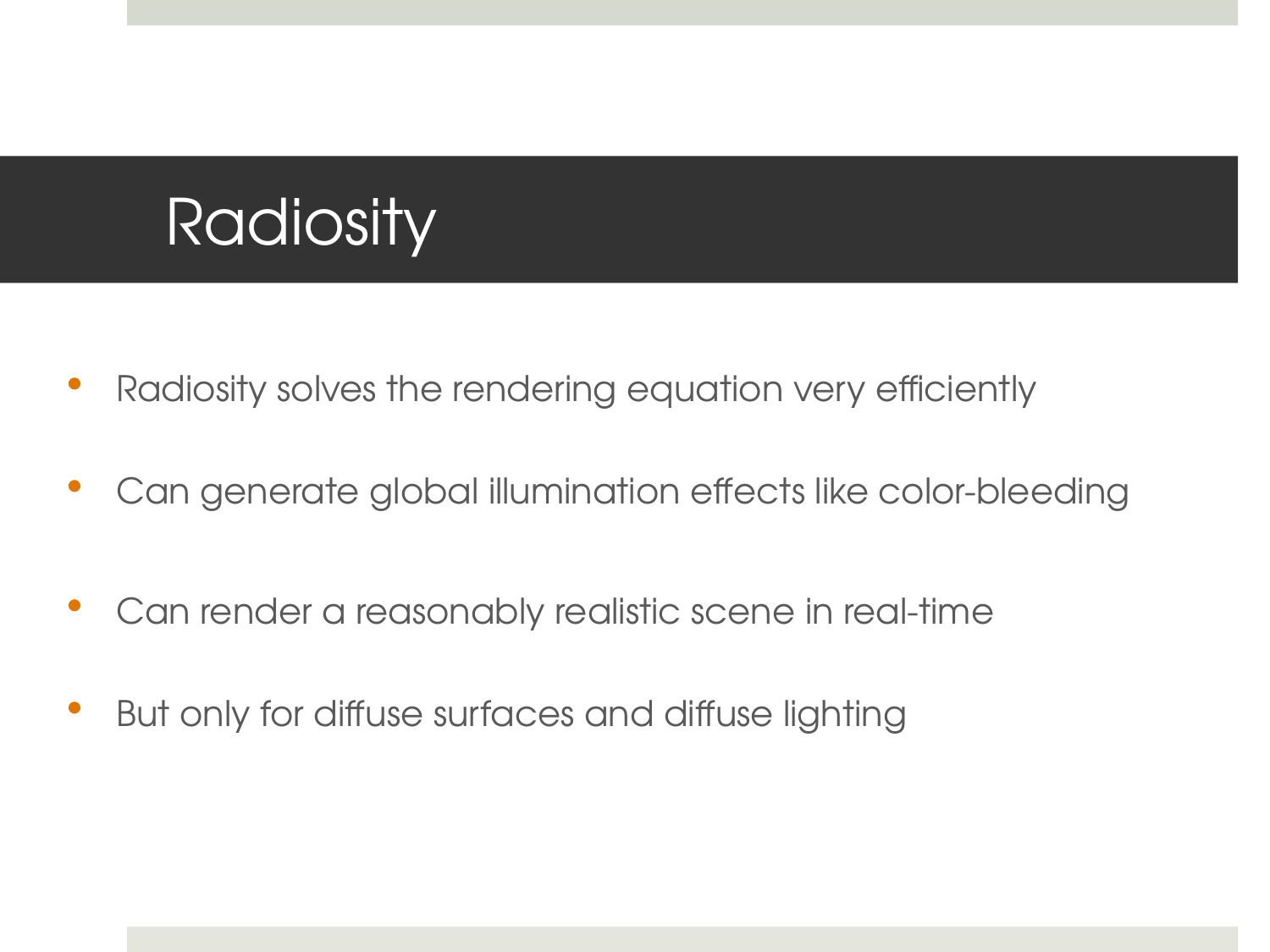

# Radiosity
Radiosity solves the rendering equation very efficiently
Can generate global illumination effects like color-bleeding

Can render a reasonably realistic scene in real-time
But only for diffuse surfaces and diffuse lighting